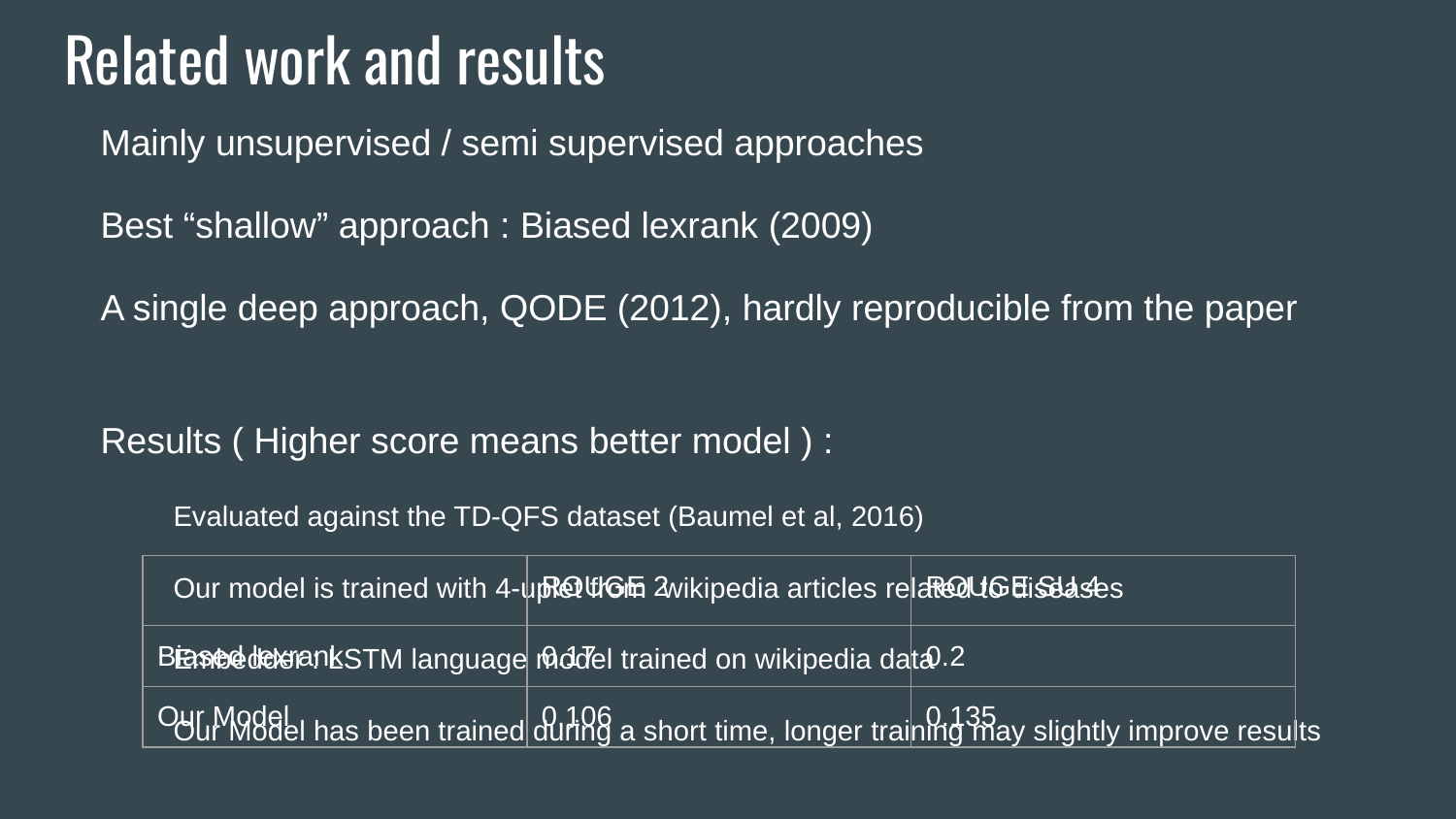

# Related work and results
Mainly unsupervised / semi supervised approaches
Best “shallow” approach : Biased lexrank (2009)
A single deep approach, QODE (2012), hardly reproducible from the paper
Results ( Higher score means better model ) :
Evaluated against the TD-QFS dataset (Baumel et al, 2016)
Our model is trained with 4-uplet from  wikipedia articles related to diseases
Embedder : LSTM language model trained on wikipedia data
Our Model has been trained during a short time, longer training may slightly improve results
|  | ROUGE 2 | ROUGE SU 4 |
| --- | --- | --- |
| Biased lexrank | 0.17 | 0.2 |
| Our Model | 0.106 | 0.135 |